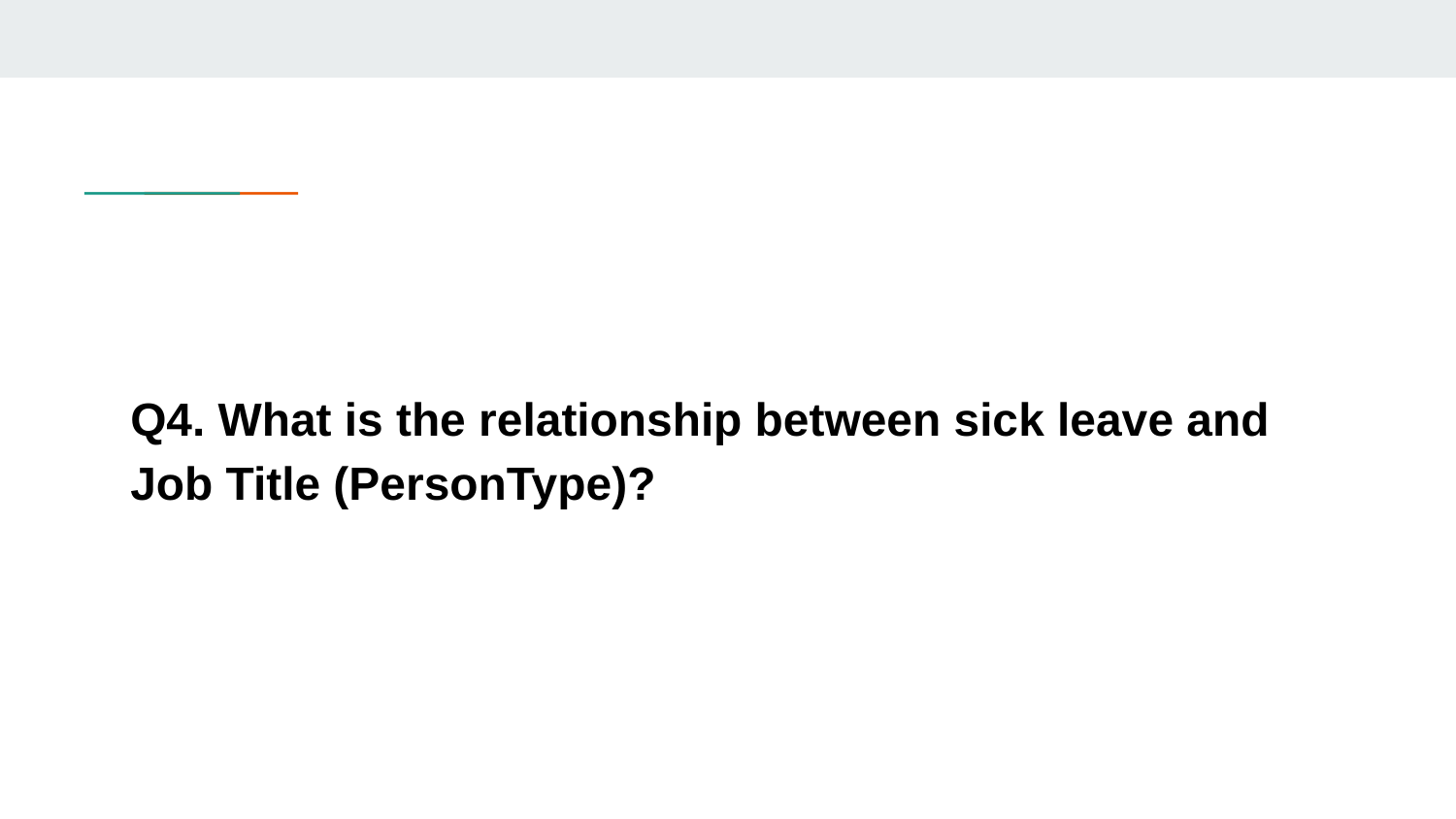

# Q4. What is the relationship between sick leave and Job Title (PersonType)?